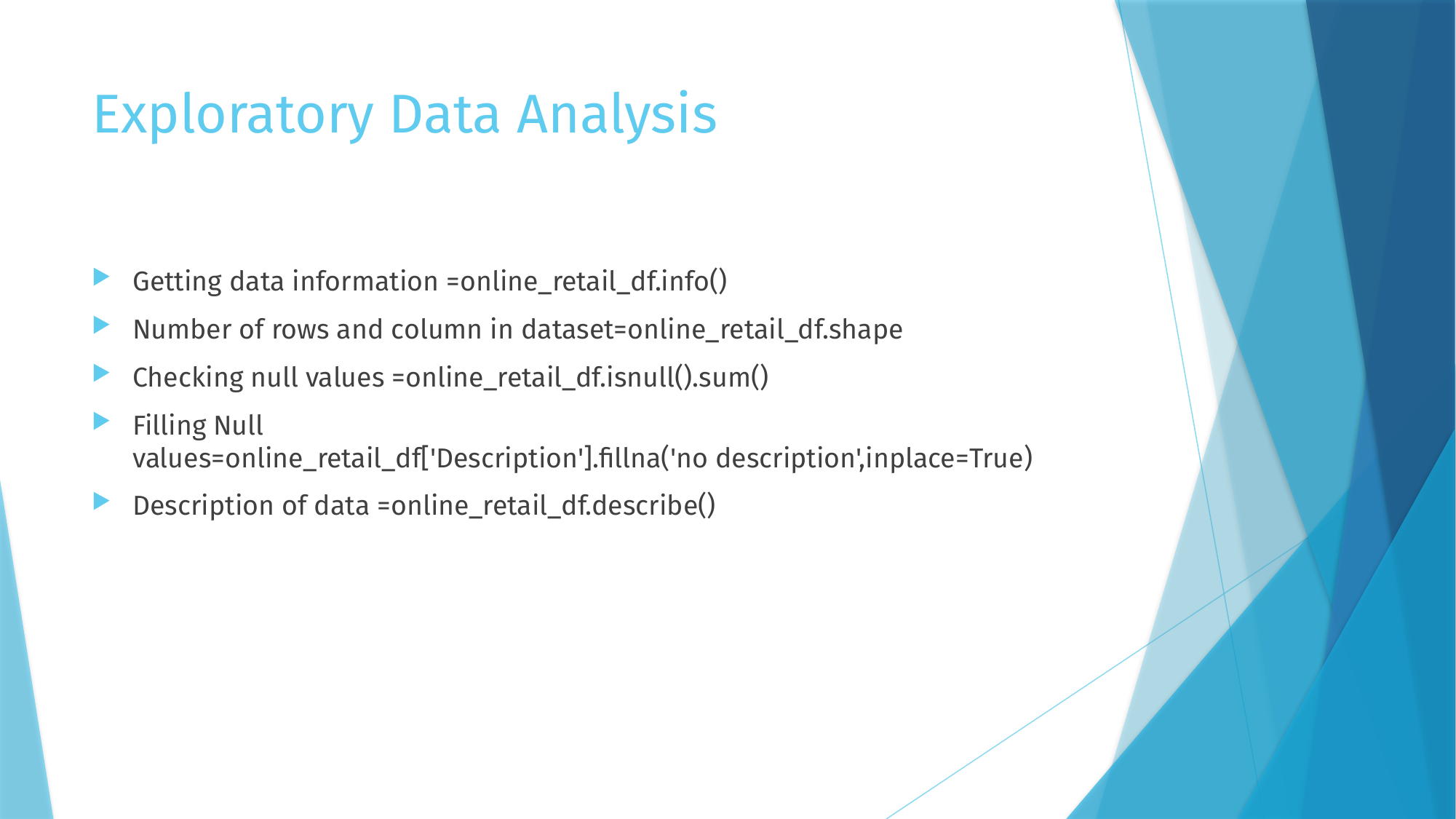

# Exploratory Data Analysis
Getting data information =online_retail_df.info()
Number of rows and column in dataset=online_retail_df.shape
Checking null values =online_retail_df.isnull().sum()
Filling Null values=online_retail_df['Description'].fillna('no description',inplace=True)
Description of data =online_retail_df.describe()